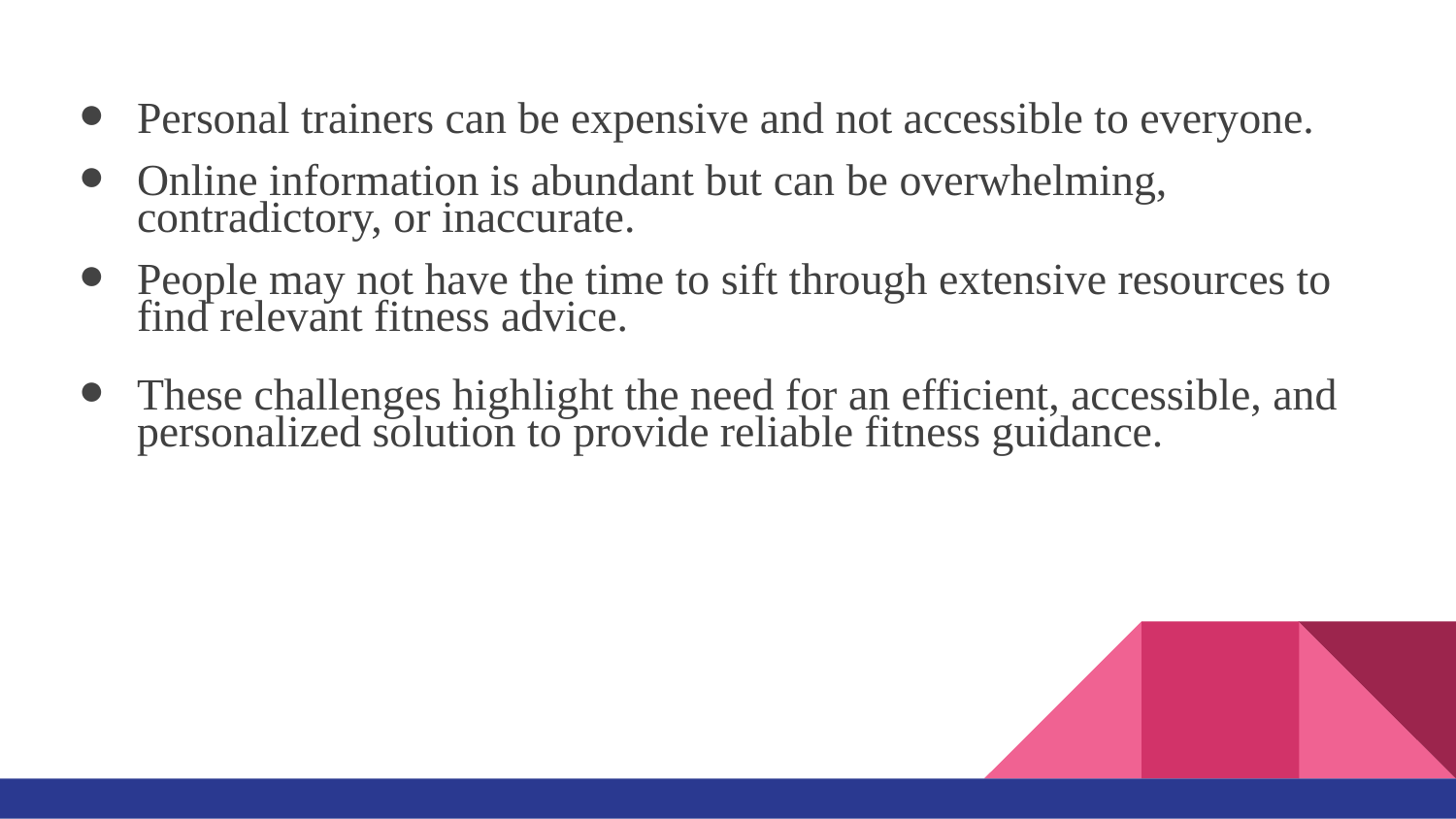

Personal trainers can be expensive and not accessible to everyone.

Online information is abundant but can be overwhelming, contradictory, or inaccurate.

People may not have the time to sift through extensive resources to find relevant fitness advice.

These challenges highlight the need for an efficient, accessible, and personalized solution to provide reliable fitness guidance.